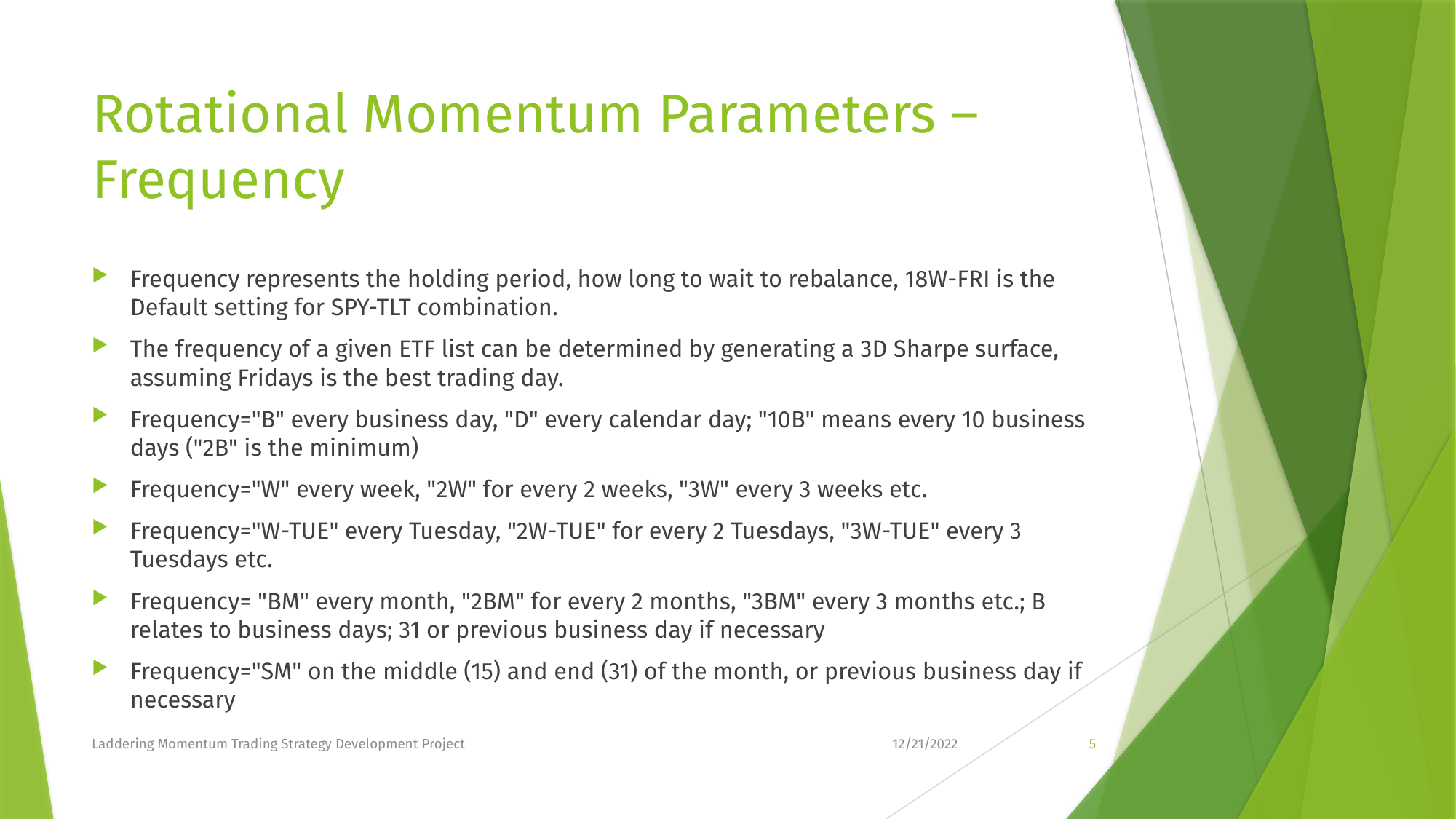

# Rotational Momentum Parameters – Frequency
Frequency represents the holding period, how long to wait to rebalance, 18W-FRI is the Default setting for SPY-TLT combination.
The frequency of a given ETF list can be determined by generating a 3D Sharpe surface, assuming Fridays is the best trading day.
Frequency="B" every business day, "D" every calendar day; "10B" means every 10 business days ("2B" is the minimum)
Frequency="W" every week, "2W" for every 2 weeks, "3W" every 3 weeks etc.
Frequency="W-TUE" every Tuesday, "2W-TUE" for every 2 Tuesdays, "3W-TUE" every 3 Tuesdays etc.
Frequency= "BM" every month, "2BM" for every 2 months, "3BM" every 3 months etc.; B relates to business days; 31 or previous business day if necessary
Frequency="SM" on the middle (15) and end (31) of the month, or previous business day if necessary
Laddering Momentum Trading Strategy Development Project
12/21/2022
5